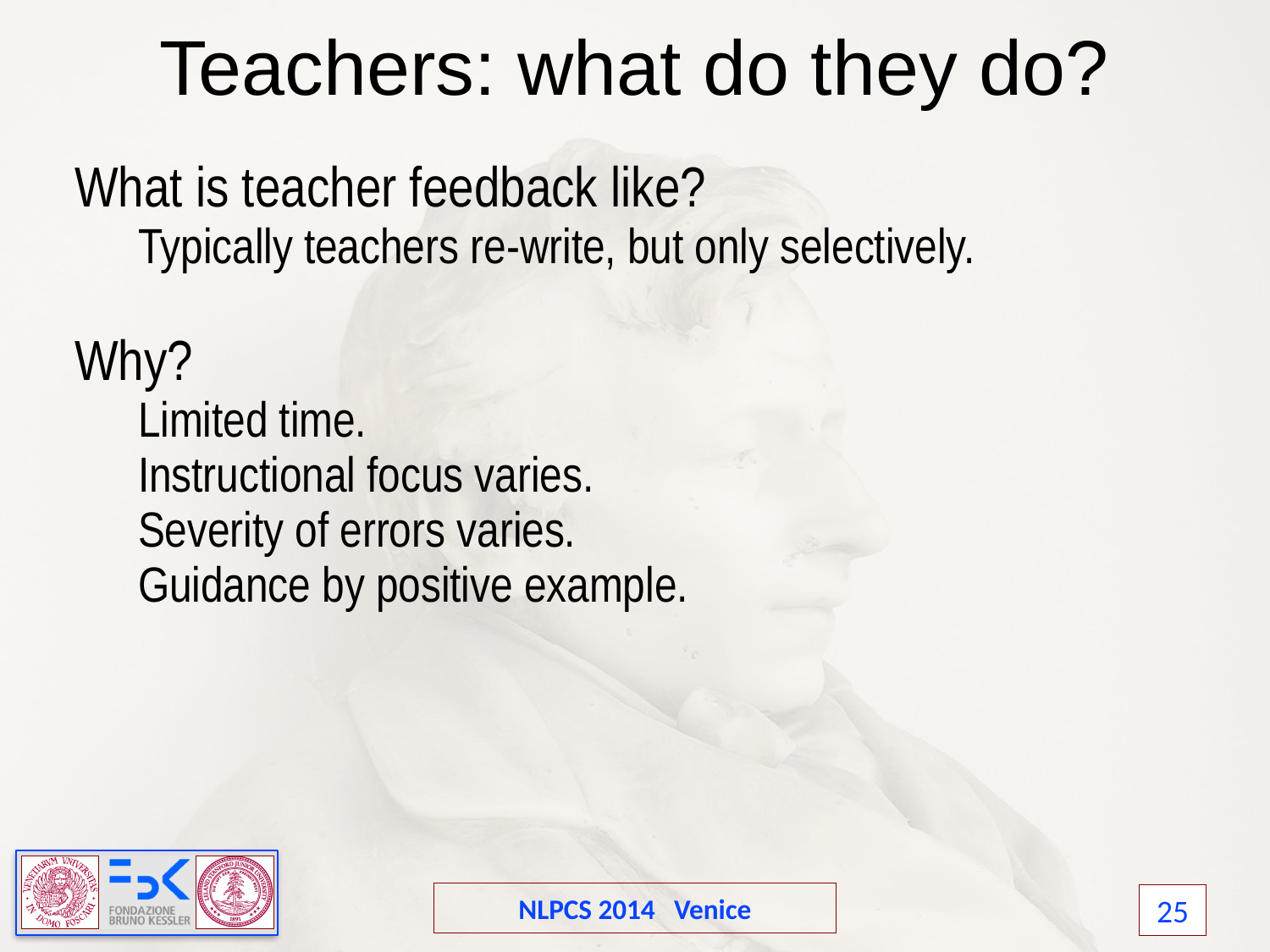

Teachers: what do they do?
What is teacher feedback like?
Typically teachers re-write, but only selectively.

Why?
Limited time.
Instructional focus varies.
Severity of errors varies.
Guidance by positive example.